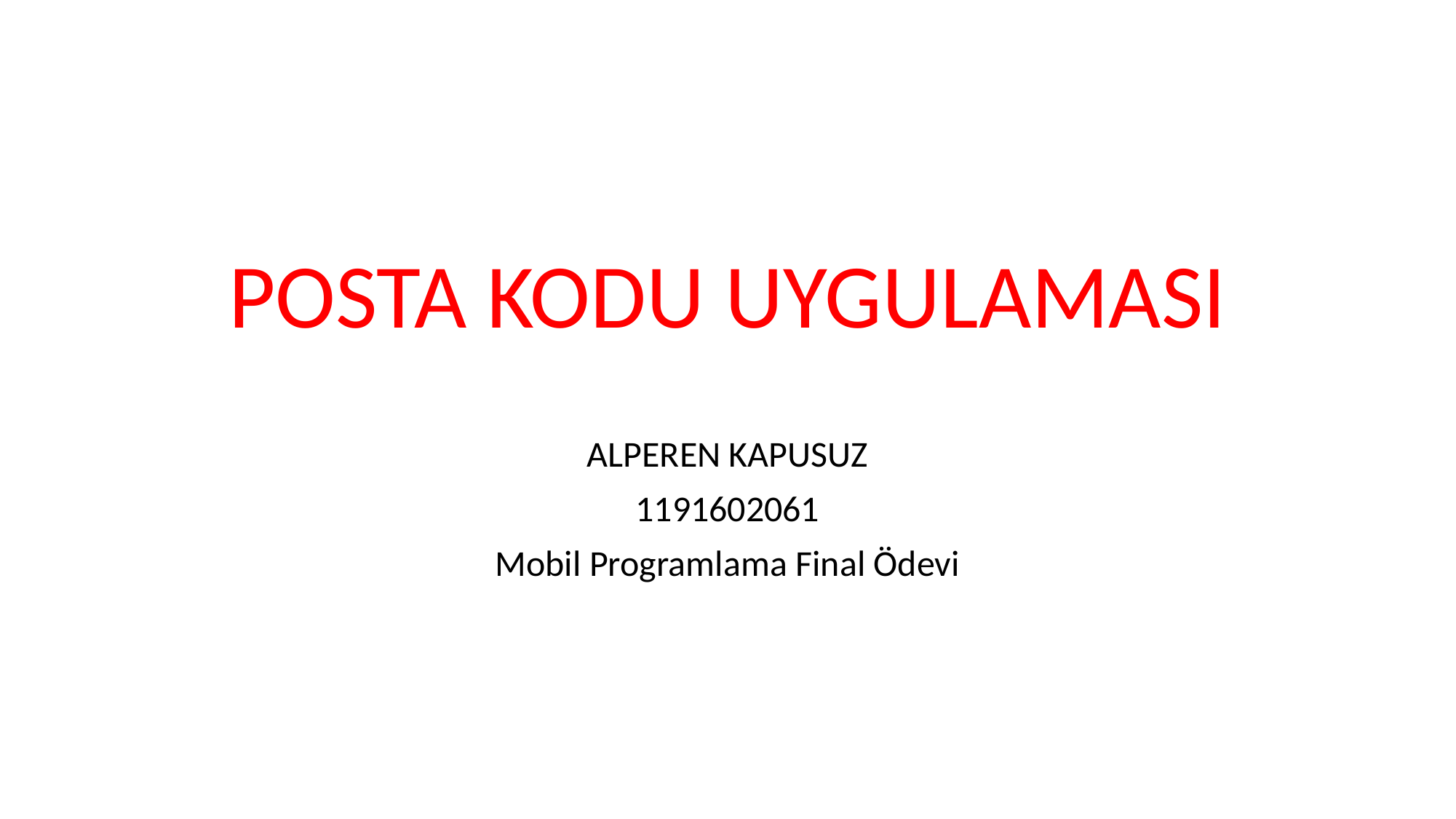

# POSTA KODU UYGULAMASI
ALPEREN KAPUSUZ
1191602061
Mobil Programlama Final Ödevi